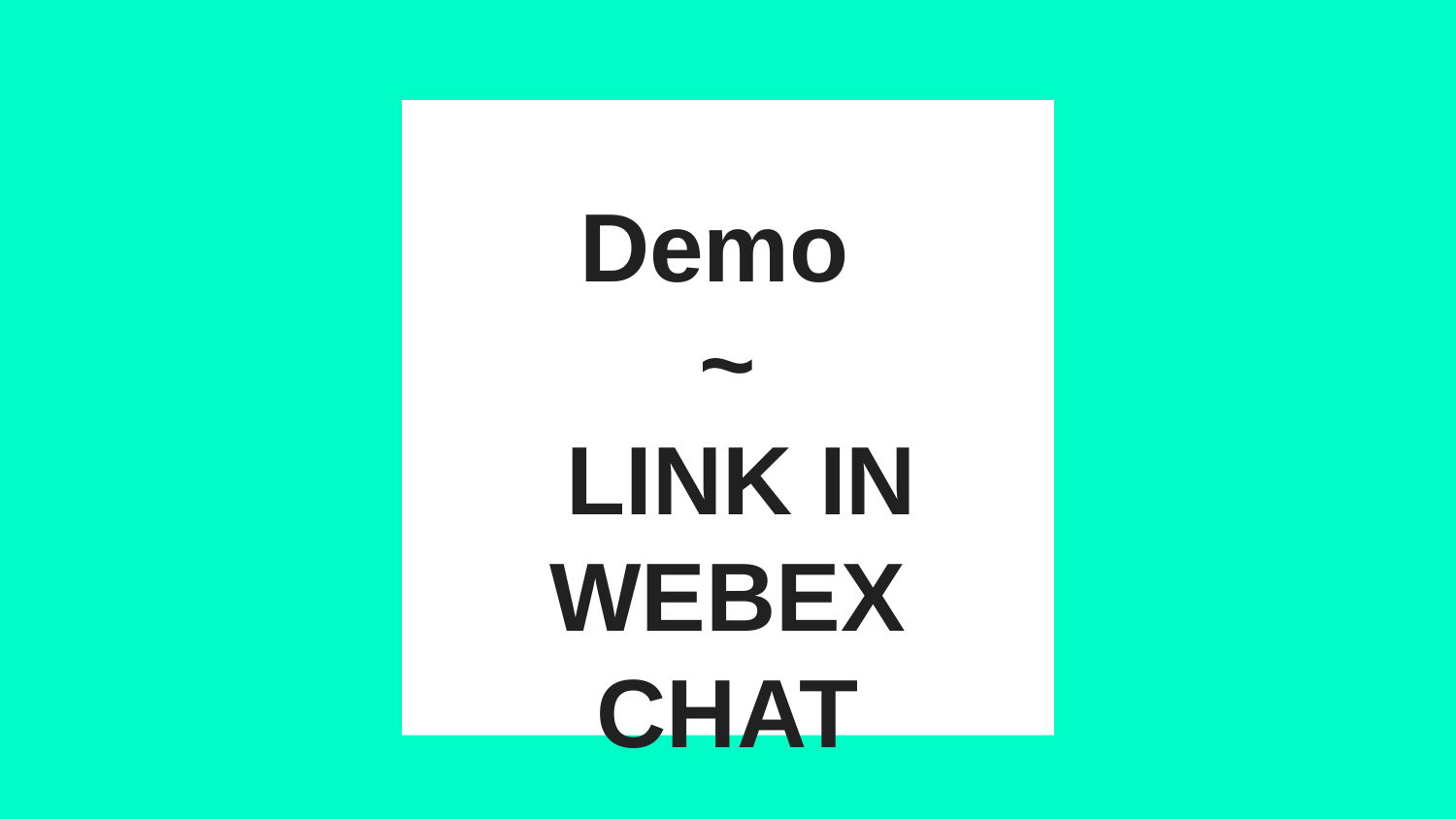

# Demo ~ LINK IN WEBEX CHAT